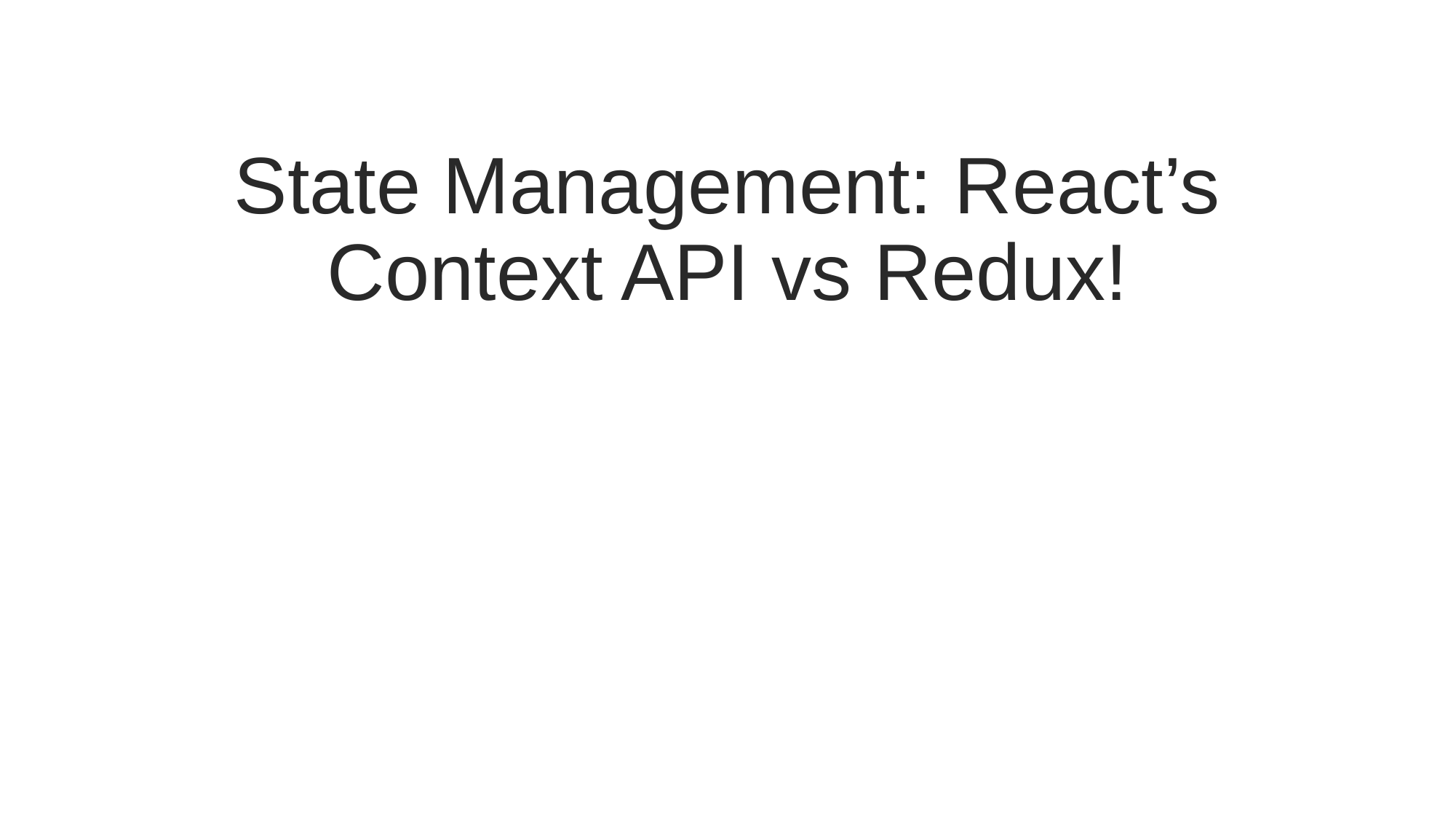

# State Management: React’s Context API vs Redux!